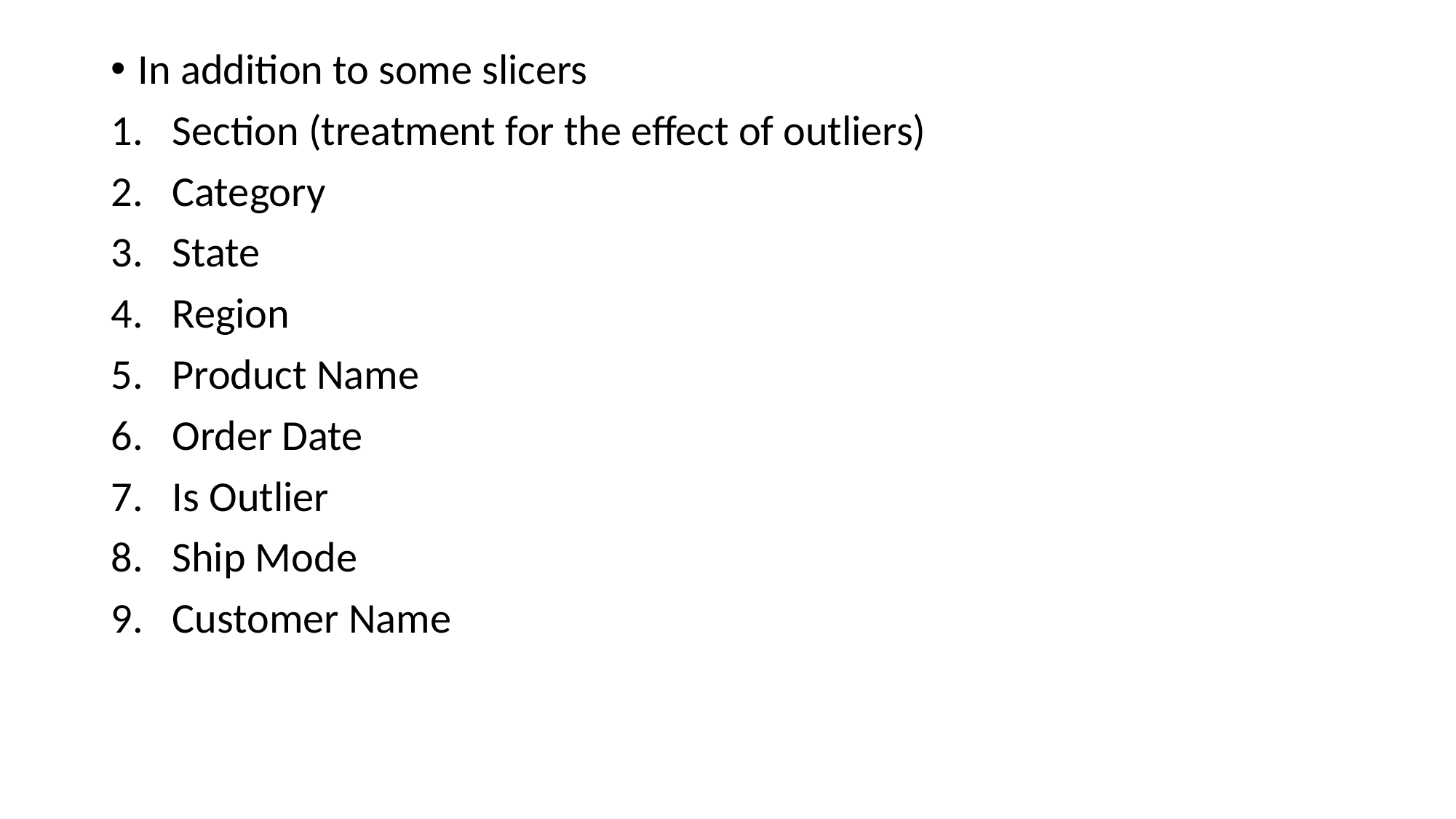

In addition to some slicers
Section (treatment for the effect of outliers)
Category
State
Region
Product Name
Order Date
Is Outlier
Ship Mode
Customer Name